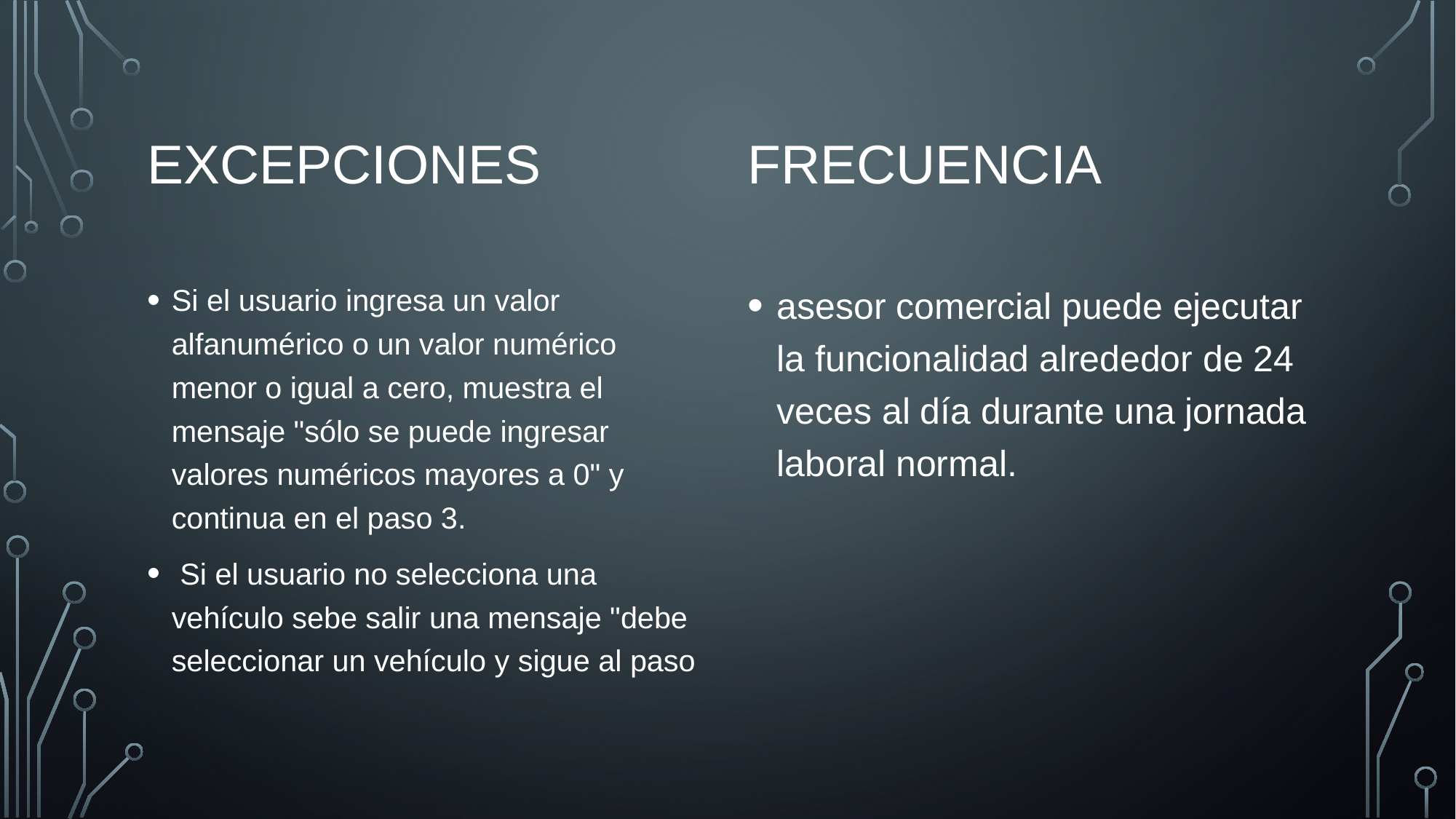

# EXCEPCIONES
FRECUENCIA
Si el usuario ingresa un valor alfanumérico o un valor numérico menor o igual a cero, muestra el mensaje "sólo se puede ingresar valores numéricos mayores a 0" y continua en el paso 3.
 Si el usuario no selecciona una vehículo sebe salir una mensaje "debe seleccionar un vehículo y sigue al paso
asesor comercial puede ejecutar la funcionalidad alrededor de 24 veces al día durante una jornada laboral normal.